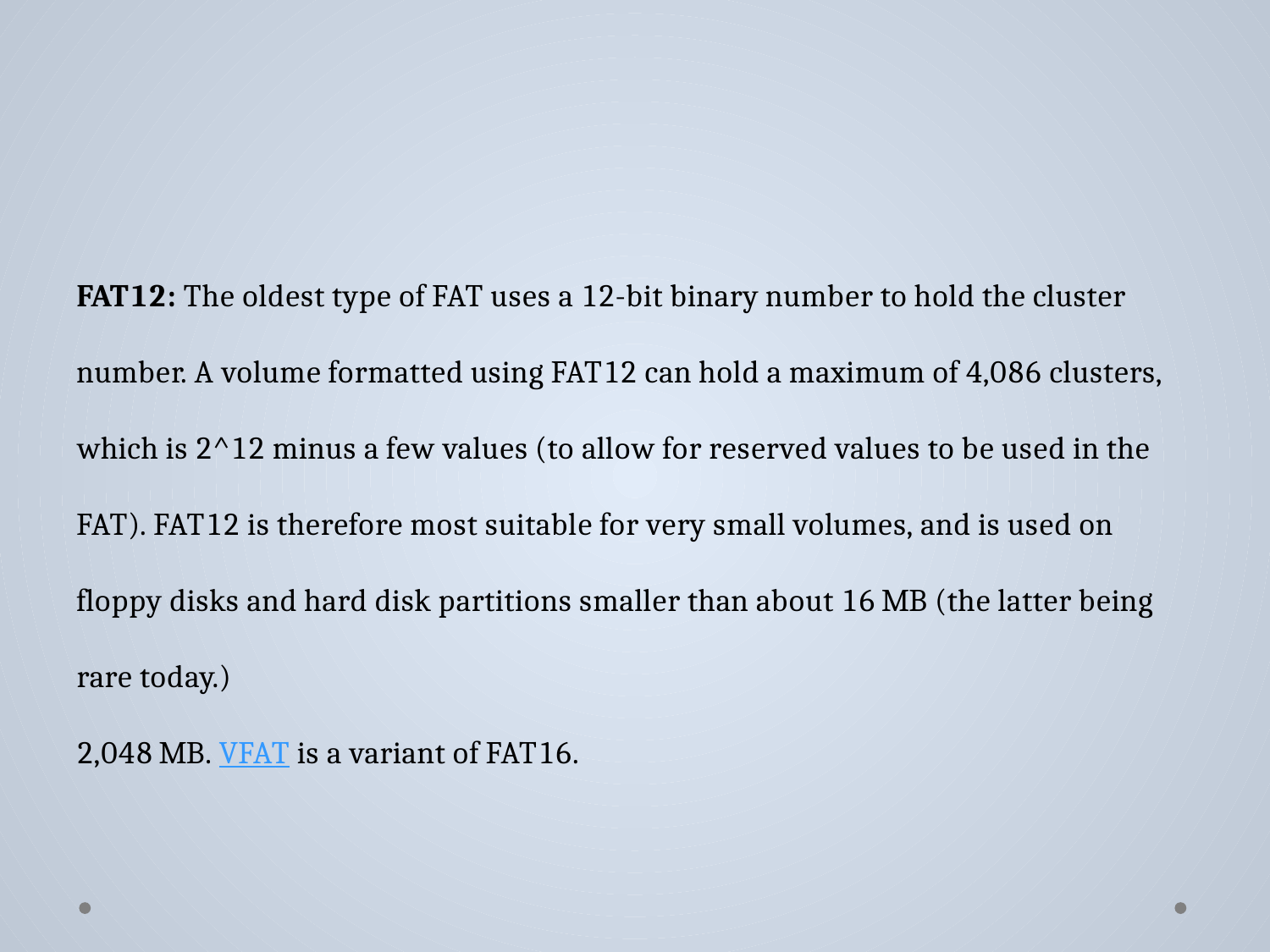

# FAT12: The oldest type of FAT uses a 12-bit binary number to hold the cluster number. A volume formatted using FAT12 can hold a maximum of 4,086 clusters, which is 2^12 minus a few values (to allow for reserved values to be used in the FAT). FAT12 is therefore most suitable for very small volumes, and is used on floppy disks and hard disk partitions smaller than about 16 MB (the latter being rare today.) 2,048 MB. VFAT is a variant of FAT16.